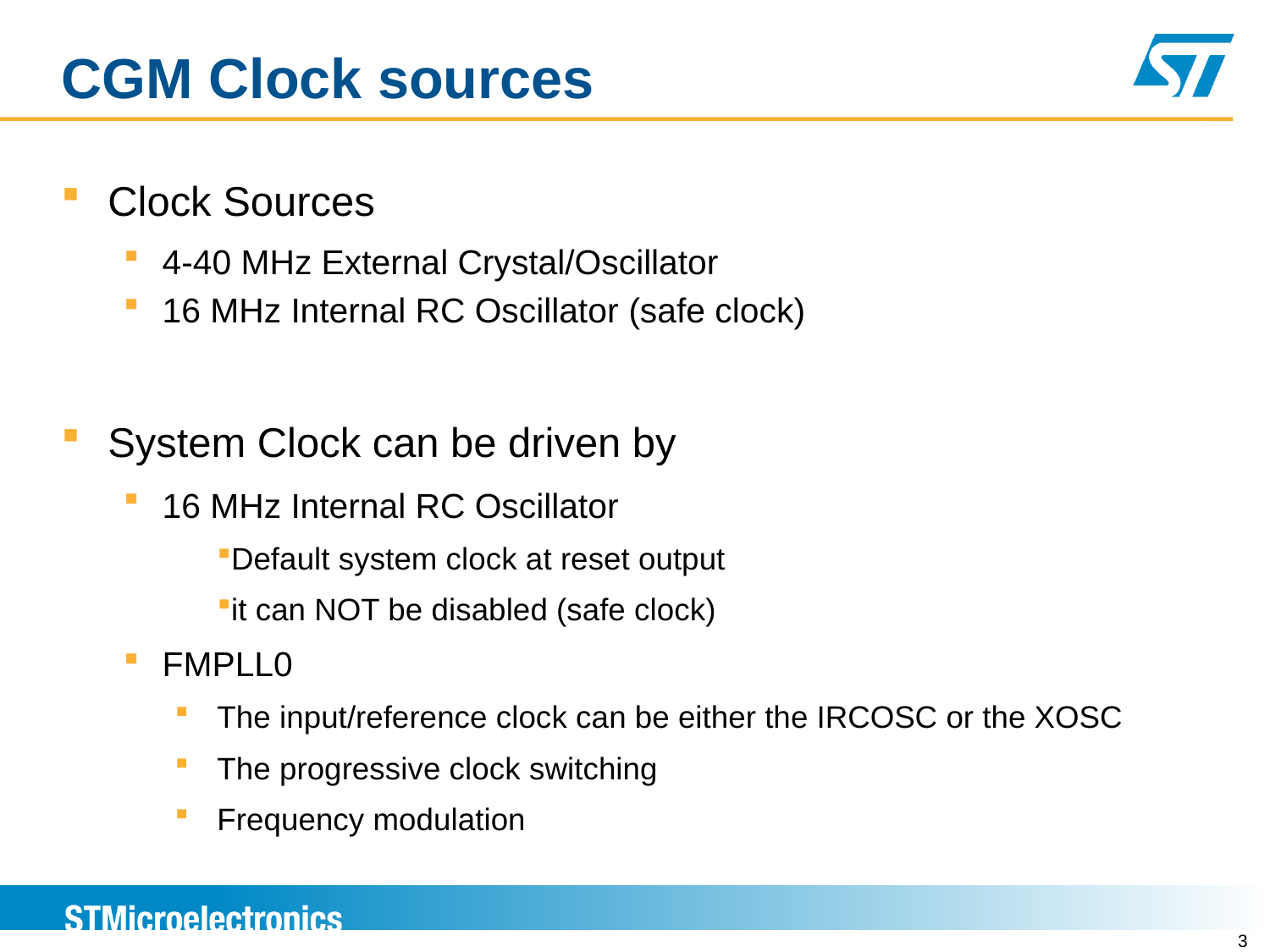

# CGM Clock sources
Clock Sources
4-40 MHz External Crystal/Oscillator
16 MHz Internal RC Oscillator (safe clock)

System Clock can be driven by
16 MHz Internal RC Oscillator
Default system clock at reset output
it can NOT be disabled (safe clock)
FMPLL0
The input/reference clock can be either the IRCOSC or the XOSC
The progressive clock switching
Frequency modulation
3